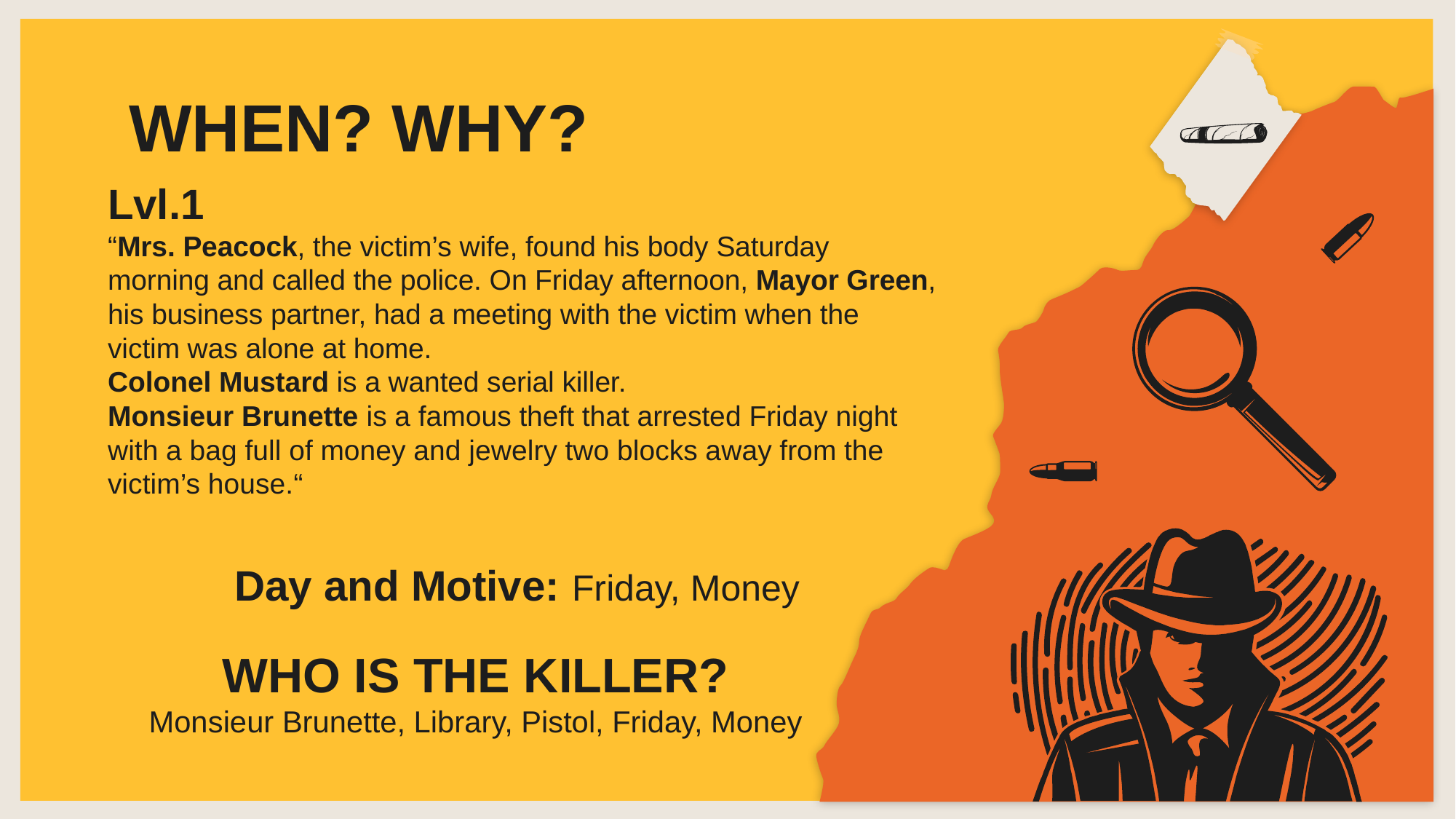

# WHEN? WHY?
Lvl.1
“Mrs. Peacock, the victim’s wife, found his body Saturday morning and called the police. On Friday afternoon, Mayor Green, his business partner, had a meeting with the victim when the victim was alone at home.
Colonel Mustard is a wanted serial killer.
Monsieur Brunette is a famous theft that arrested Friday night with a bag full of money and jewelry two blocks away from the victim’s house.“

Day and Motive: Friday, Money

WHO IS THE KILLER?
Monsieur Brunette, Library, Pistol, Friday, Money